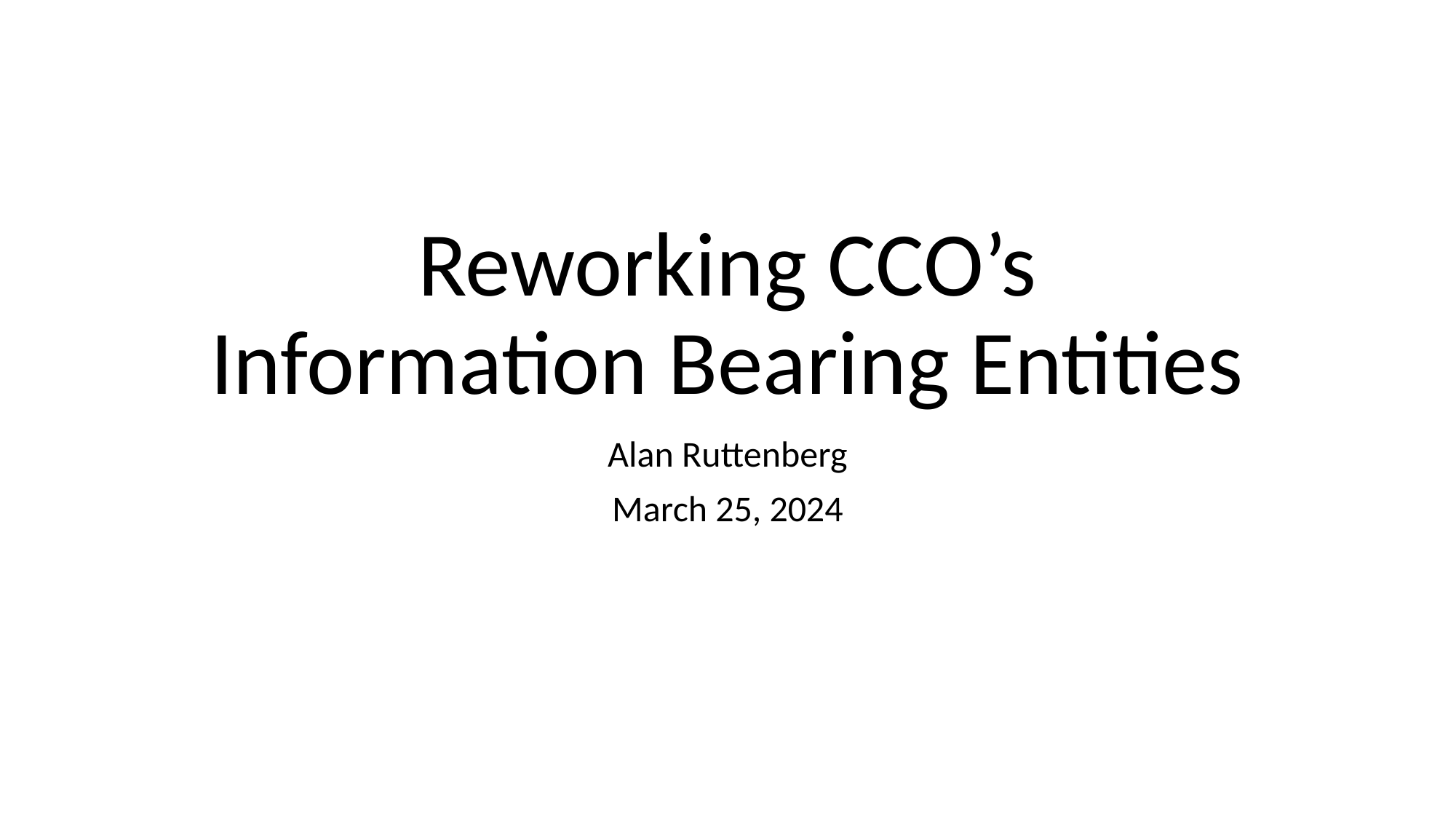

# Reworking CCO’s Information Bearing Entities
Alan Ruttenberg
March 25, 2024